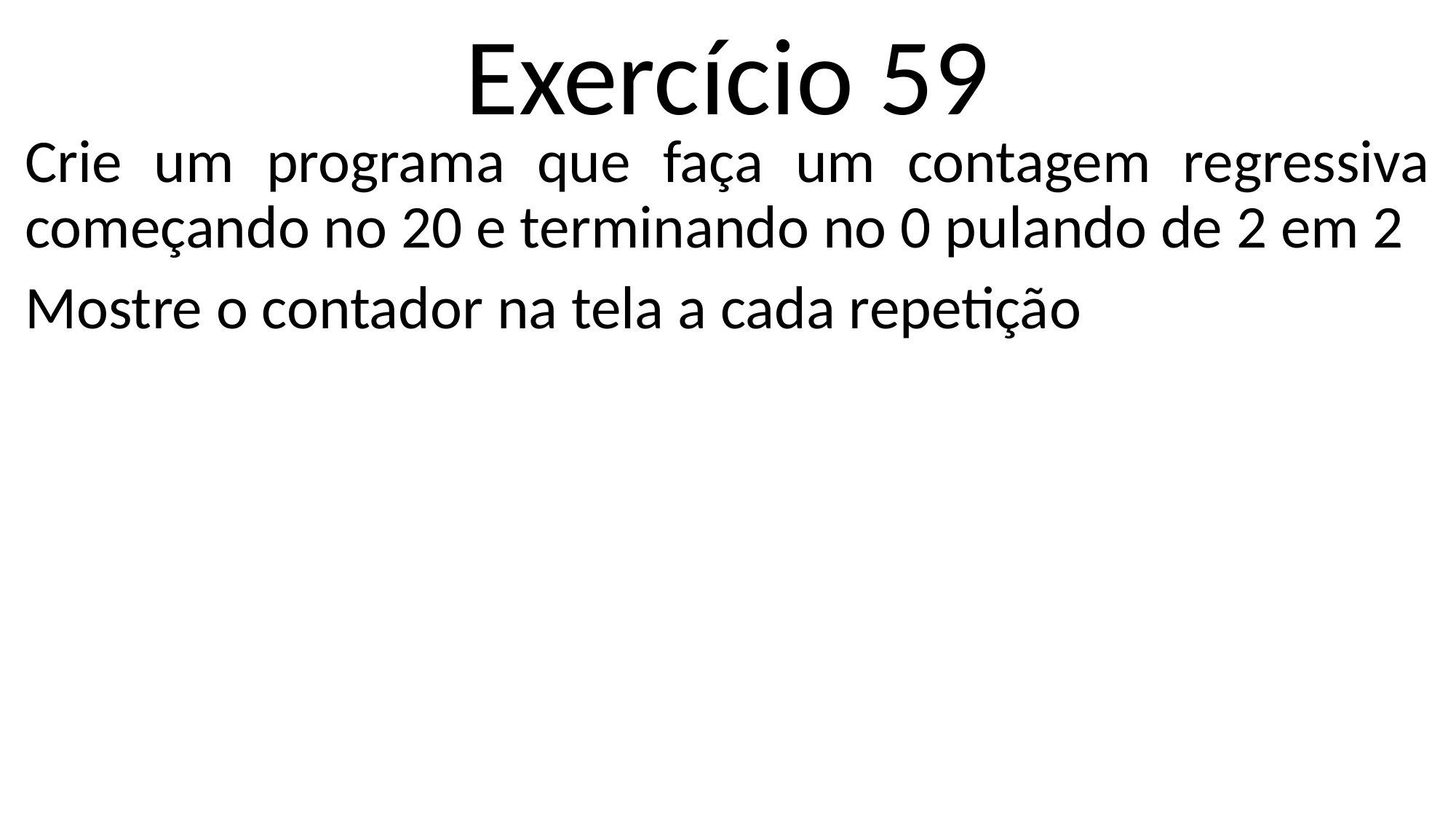

# Exercício 59
Crie um programa que faça um contagem regressiva começando no 20 e terminando no 0 pulando de 2 em 2
Mostre o contador na tela a cada repetição